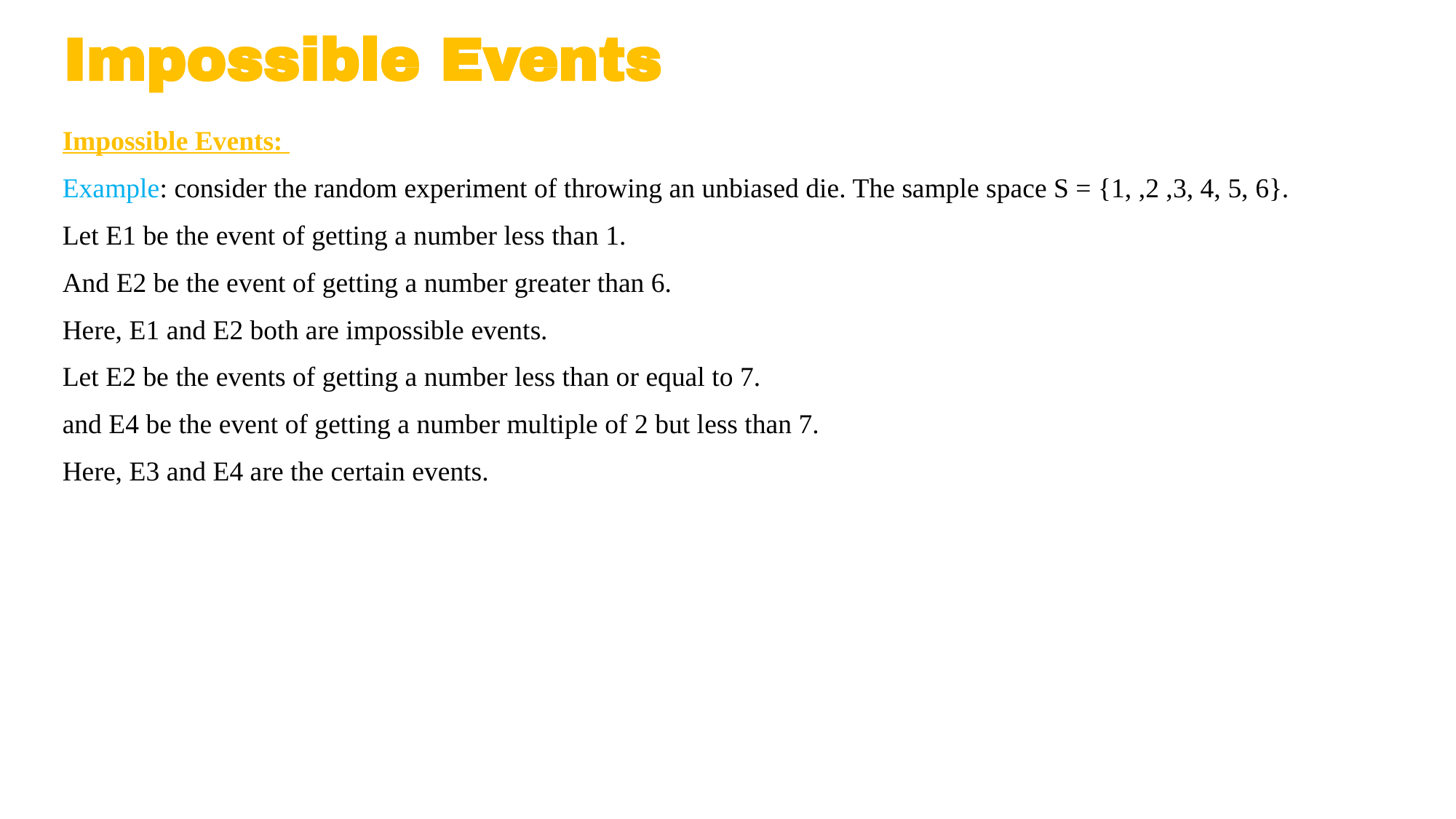

# Impossible Events
Impossible Events:
Example: consider the random experiment of throwing an unbiased die. The sample space S = {1, ,2 ,3, 4, 5, 6}.
Let E1 be the event of getting a number less than 1.
And E2 be the event of getting a number greater than 6.
Here, E1 and E2 both are impossible events.
Let E2 be the events of getting a number less than or equal to 7.
and E4 be the event of getting a number multiple of 2 but less than 7.
Here, E3 and E4 are the certain events.